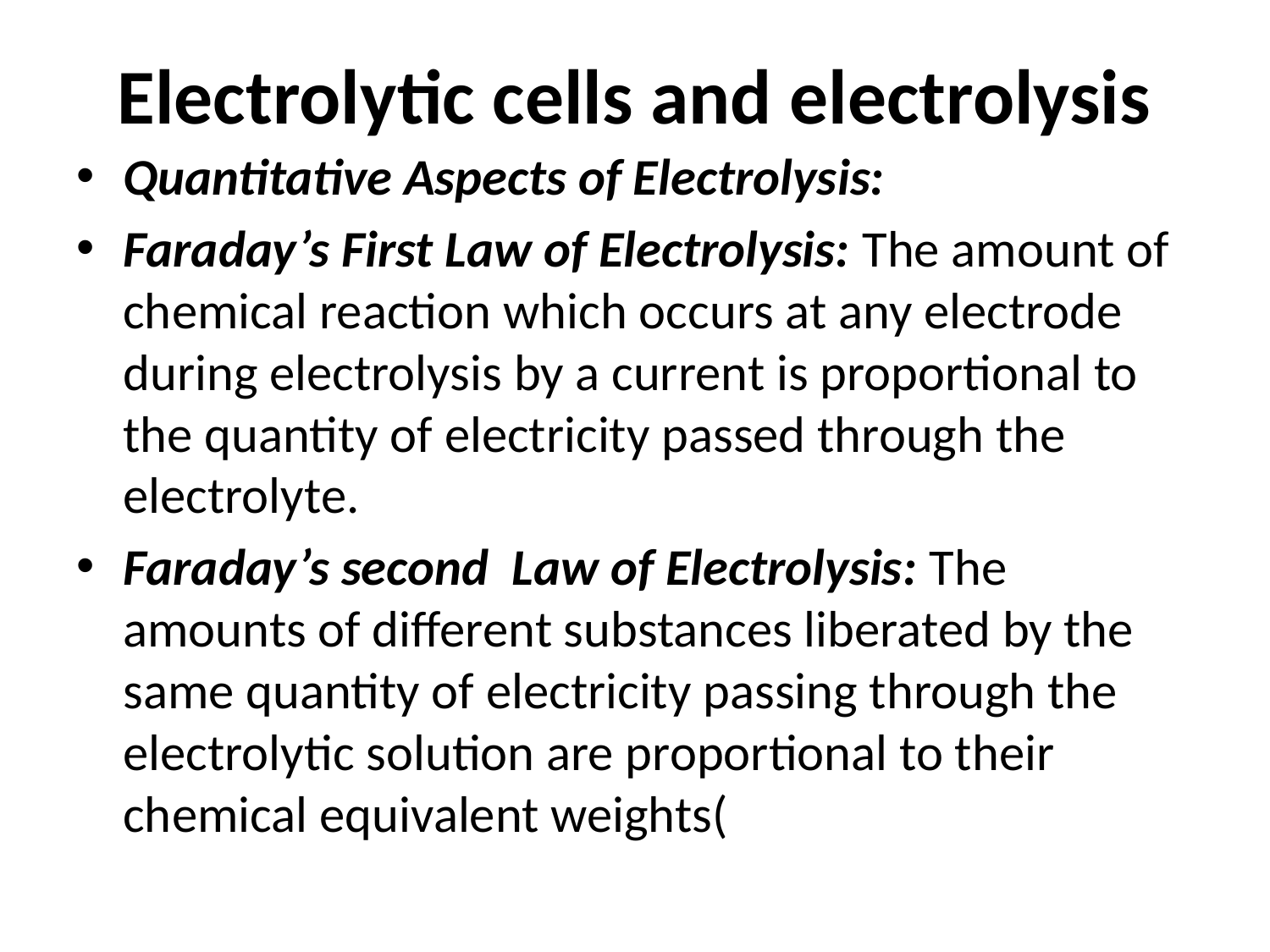

# Electrolytic cells and electrolysis
Quantitative Aspects of Electrolysis:
Faraday’s First Law of Electrolysis: The amount of chemical reaction which occurs at any electrode during electrolysis by a current is proportional to the quantity of electricity passed through the electrolyte.
Faraday’s second  Law of Electrolysis: The amounts of different substances liberated by the same quantity of electricity passing through the electrolytic solution are proportional to their chemical equivalent weights(